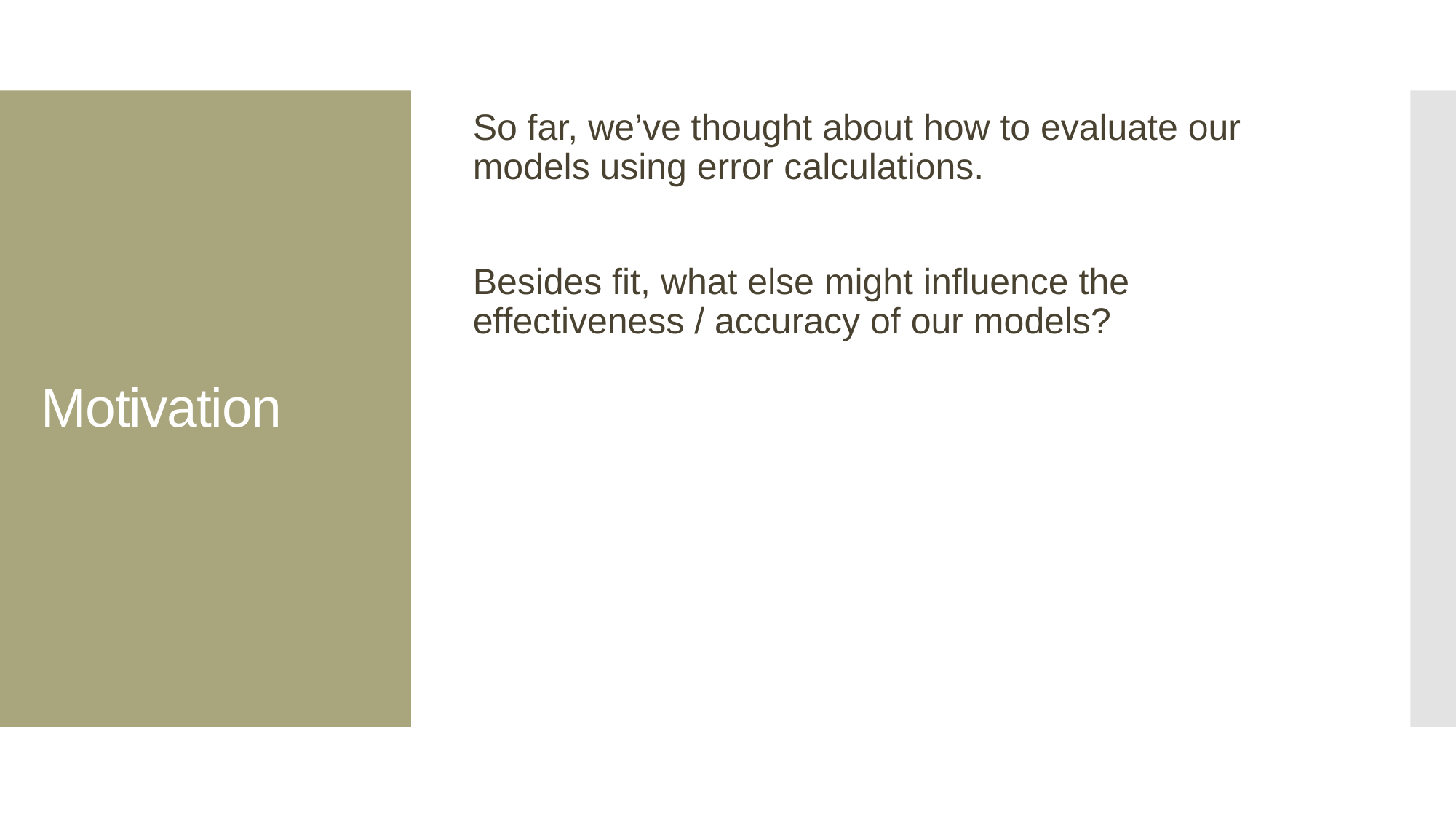

So far, we’ve thought about how to evaluate our models using error calculations.

Besides fit, what else might influence the effectiveness / accuracy of our models?
# Motivation